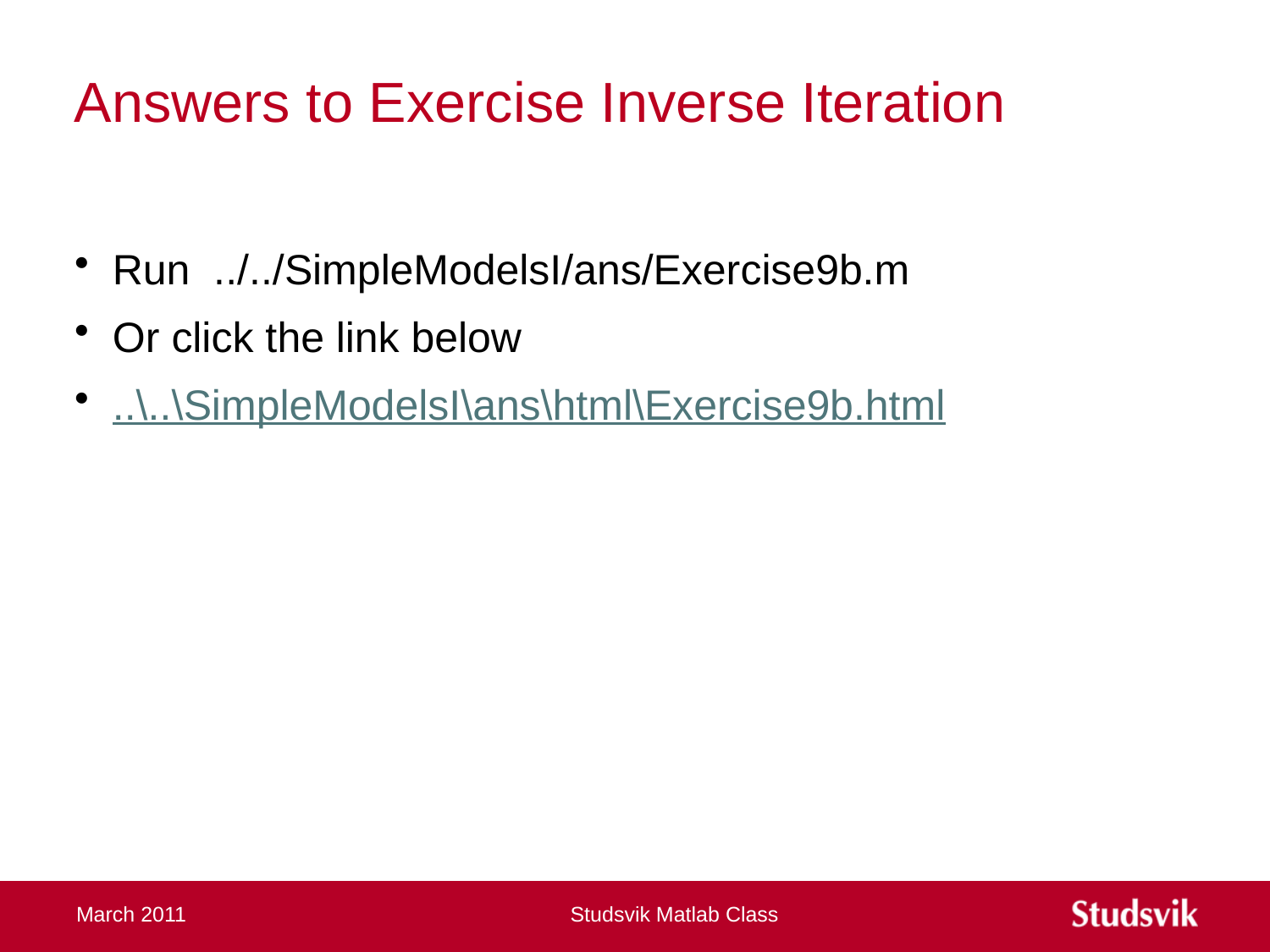

# Answers to Exercise Inverse Iteration
Run  ../../SimpleModelsI/ans/Exercise9b.m
Or click the link below
..\..\SimpleModelsI\ans\html\Exercise9b.html
March 2011
Studsvik Matlab Class